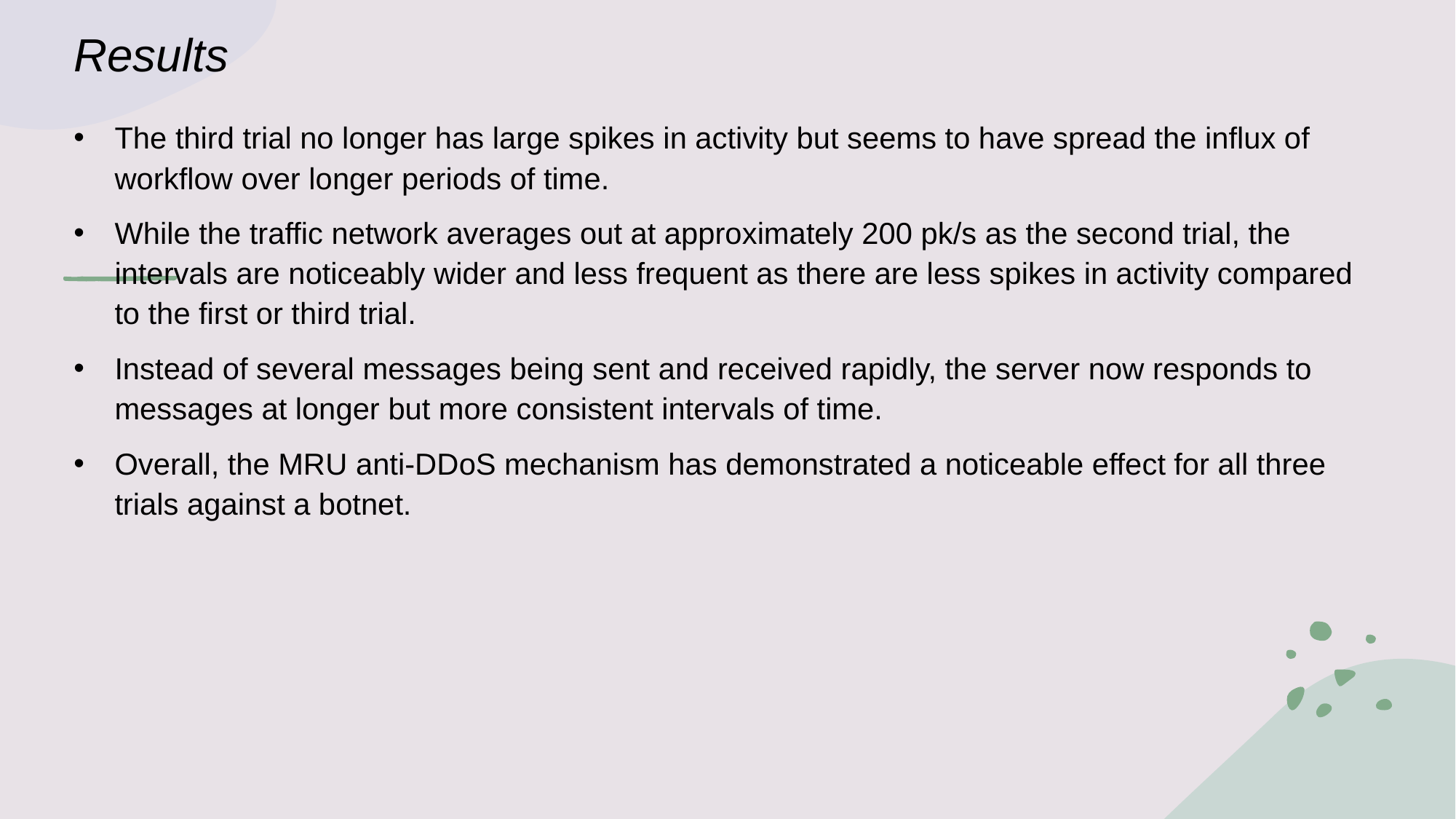

# Results
The third trial no longer has large spikes in activity but seems to have spread the influx of workflow over longer periods of time.
While the traffic network averages out at approximately 200 pk/s as the second trial, the intervals are noticeably wider and less frequent as there are less spikes in activity compared to the first or third trial.
Instead of several messages being sent and received rapidly, the server now responds to messages at longer but more consistent intervals of time.
Overall, the MRU anti-DDoS mechanism has demonstrated a noticeable effect for all three trials against a botnet.